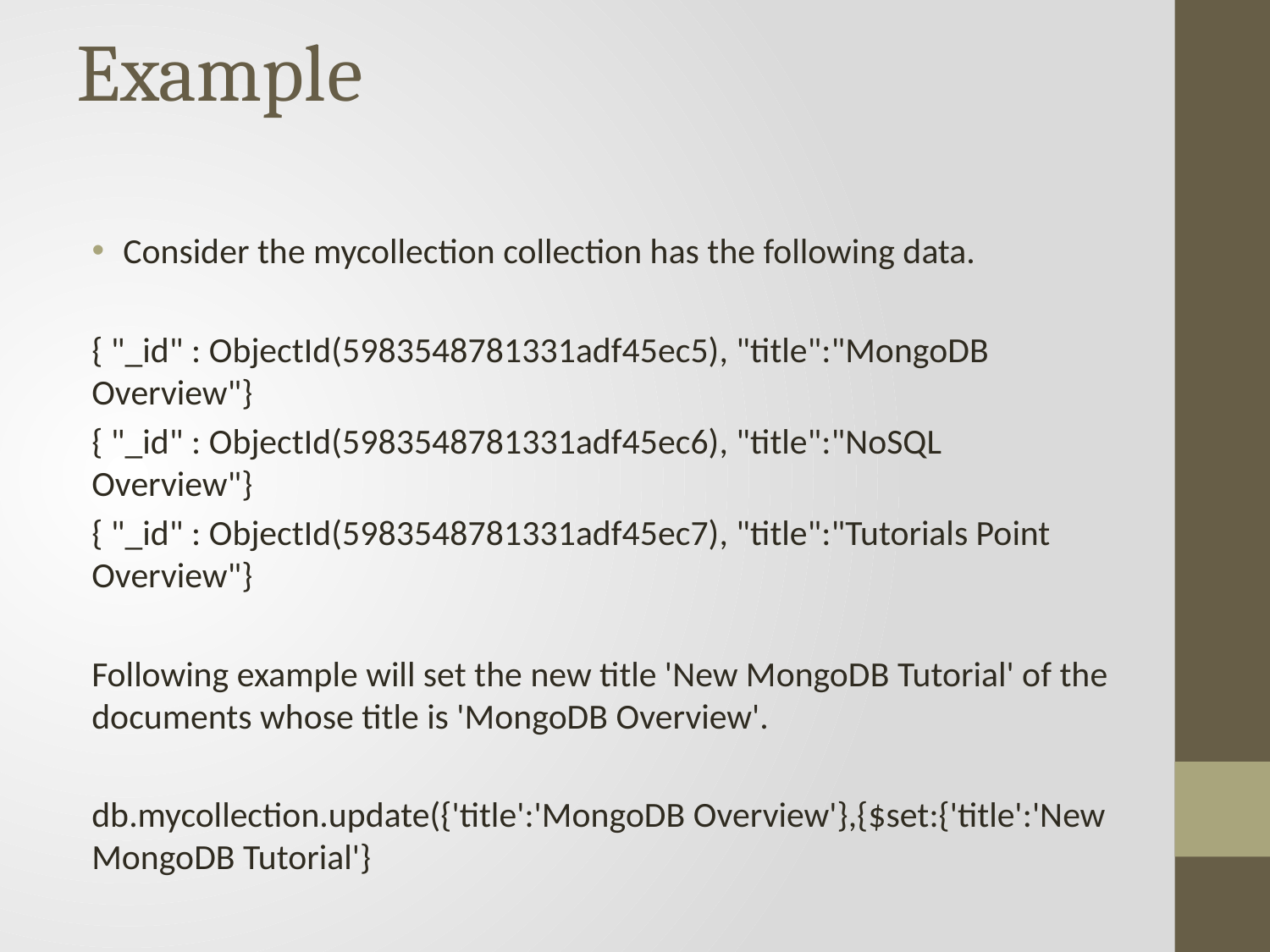

# Example
Consider the mycollection collection has the following data.

{ "_id" : ObjectId(5983548781331adf45ec5), "title":"MongoDB Overview"}
{ "_id" : ObjectId(5983548781331adf45ec6), "title":"NoSQL Overview"}
{ "_id" : ObjectId(5983548781331adf45ec7), "title":"Tutorials Point Overview"}

Following example will set the new title 'New MongoDB Tutorial' of the documents whose title is 'MongoDB Overview'.

db.mycollection.update({'title':'MongoDB Overview'},{$set:{'title':'New MongoDB Tutorial'}